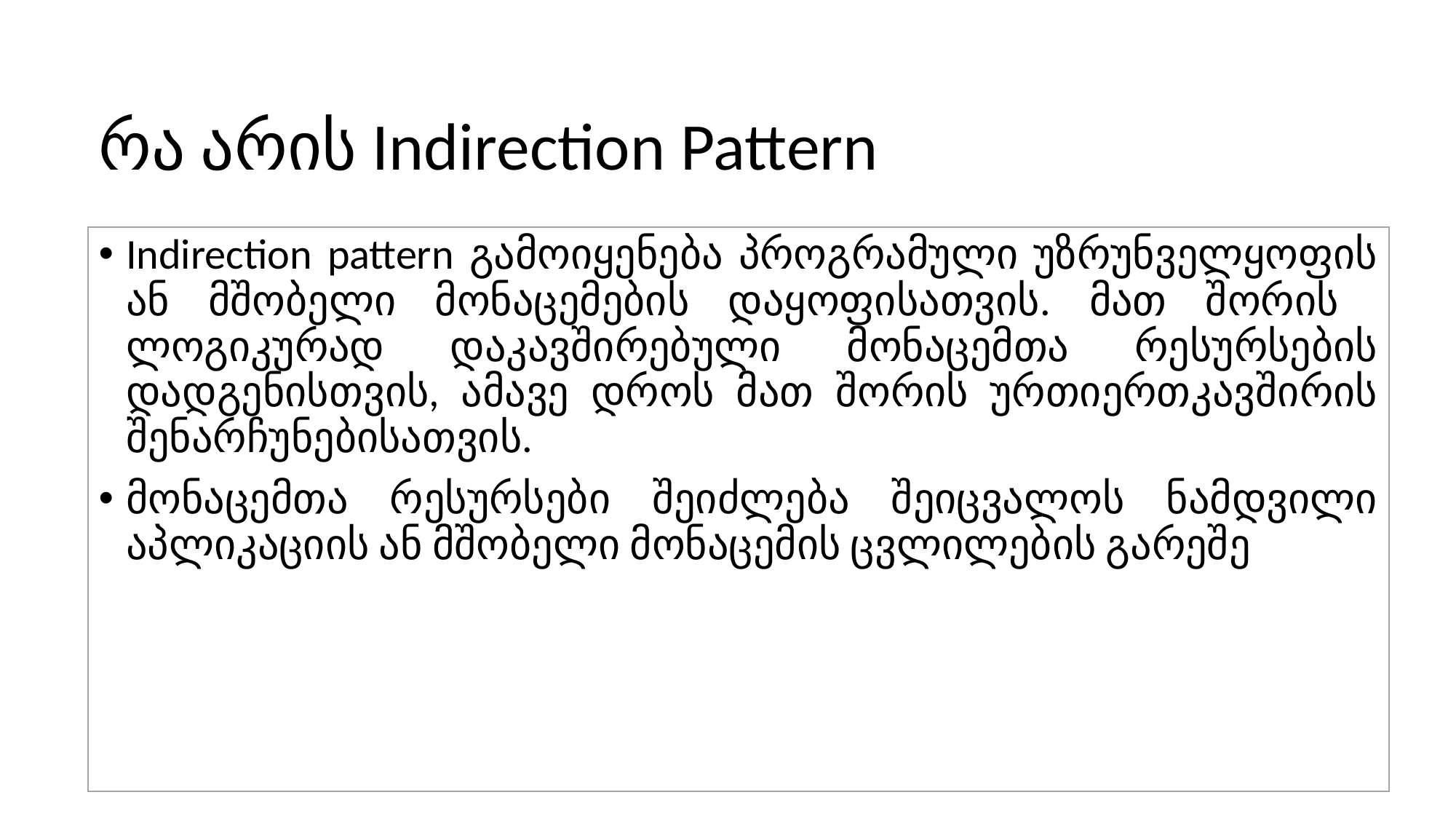

# რა არის Indirection Pattern
Indirection pattern გამოიყენება პროგრამული უზრუნველყოფის ან მშობელი მონაცემების დაყოფისათვის. მათ შორის  ლოგიკურად დაკავშირებული მონაცემთა რესურსების დადგენისთვის, ამავე დროს მათ შორის ურთიერთკავშირის შენარჩუნებისათვის.
მონაცემთა რესურსები შეიძლება შეიცვალოს ნამდვილი აპლიკაციის ან მშობელი მონაცემის ცვლილების გარეშე